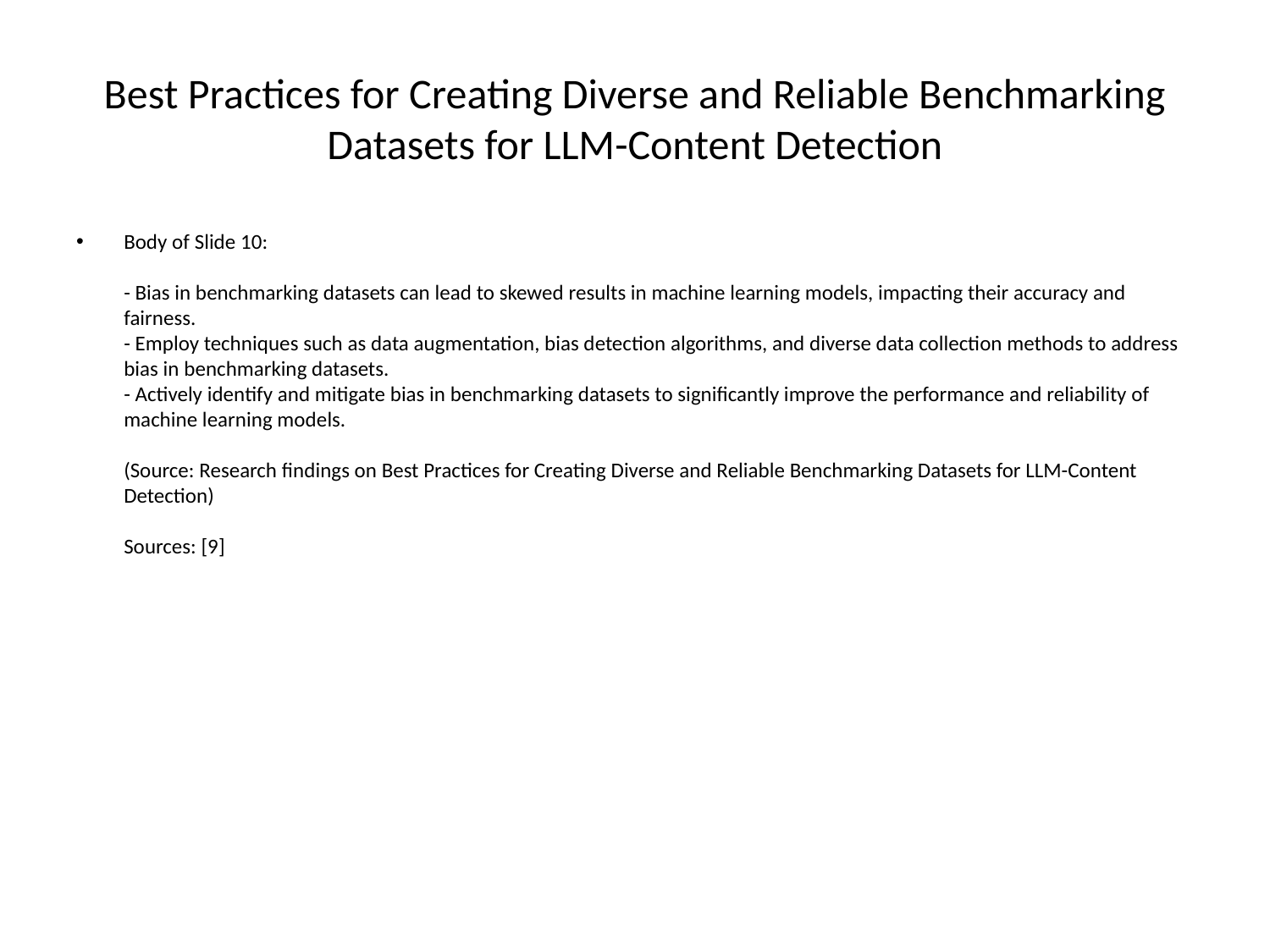

# Best Practices for Creating Diverse and Reliable Benchmarking Datasets for LLM-Content Detection
Body of Slide 10:
- Bias in benchmarking datasets can lead to skewed results in machine learning models, impacting their accuracy and fairness.
- Employ techniques such as data augmentation, bias detection algorithms, and diverse data collection methods to address bias in benchmarking datasets.
- Actively identify and mitigate bias in benchmarking datasets to significantly improve the performance and reliability of machine learning models.
(Source: Research findings on Best Practices for Creating Diverse and Reliable Benchmarking Datasets for LLM-Content Detection)
Sources: [9]